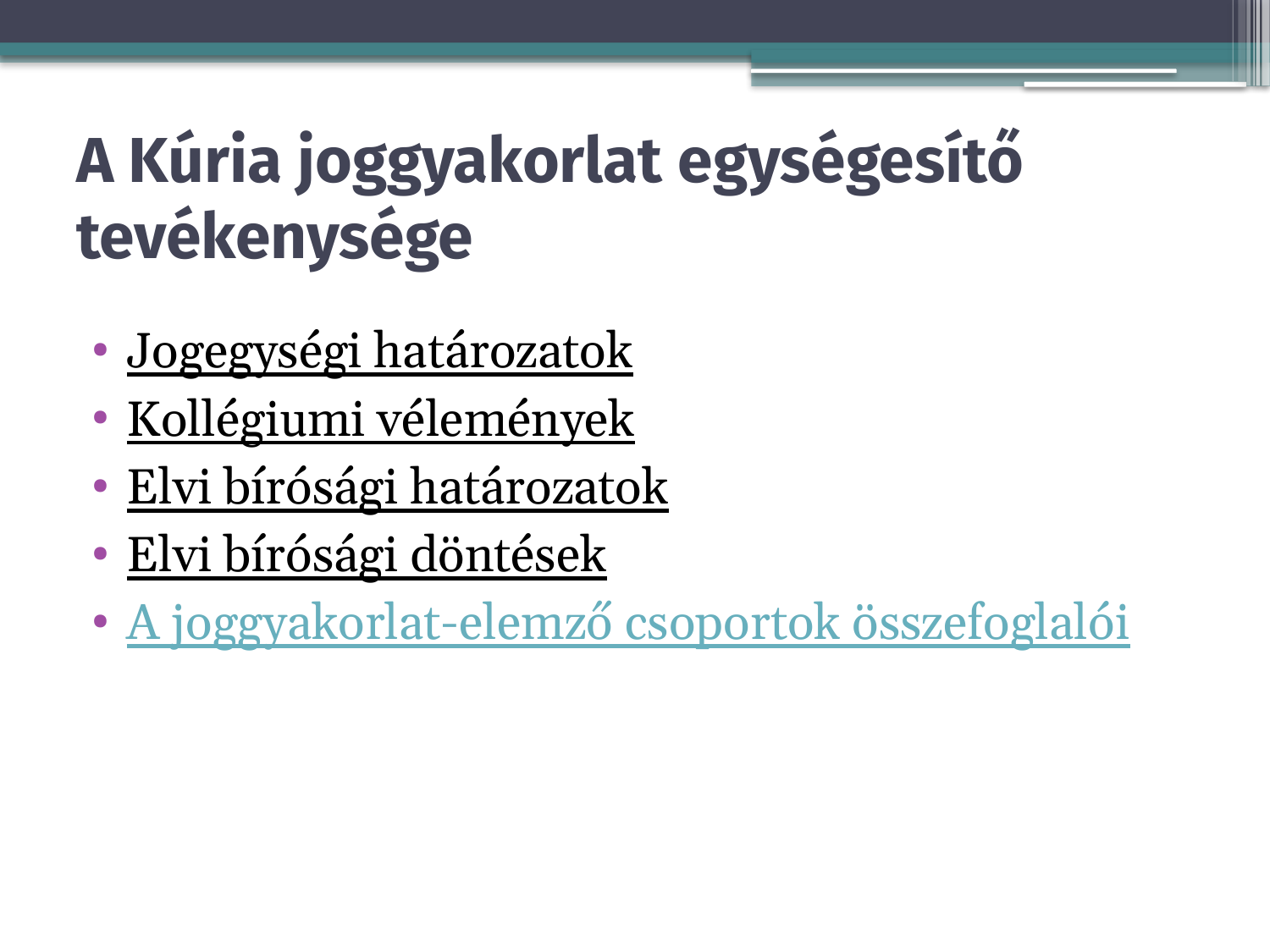

# A Kúria joggyakorlat egységesítő tevékenysége
Jogegységi határozatok
Kollégiumi vélemények
Elvi bírósági határozatok
Elvi bírósági döntések
A joggyakorlat-elemző csoportok összefoglalói